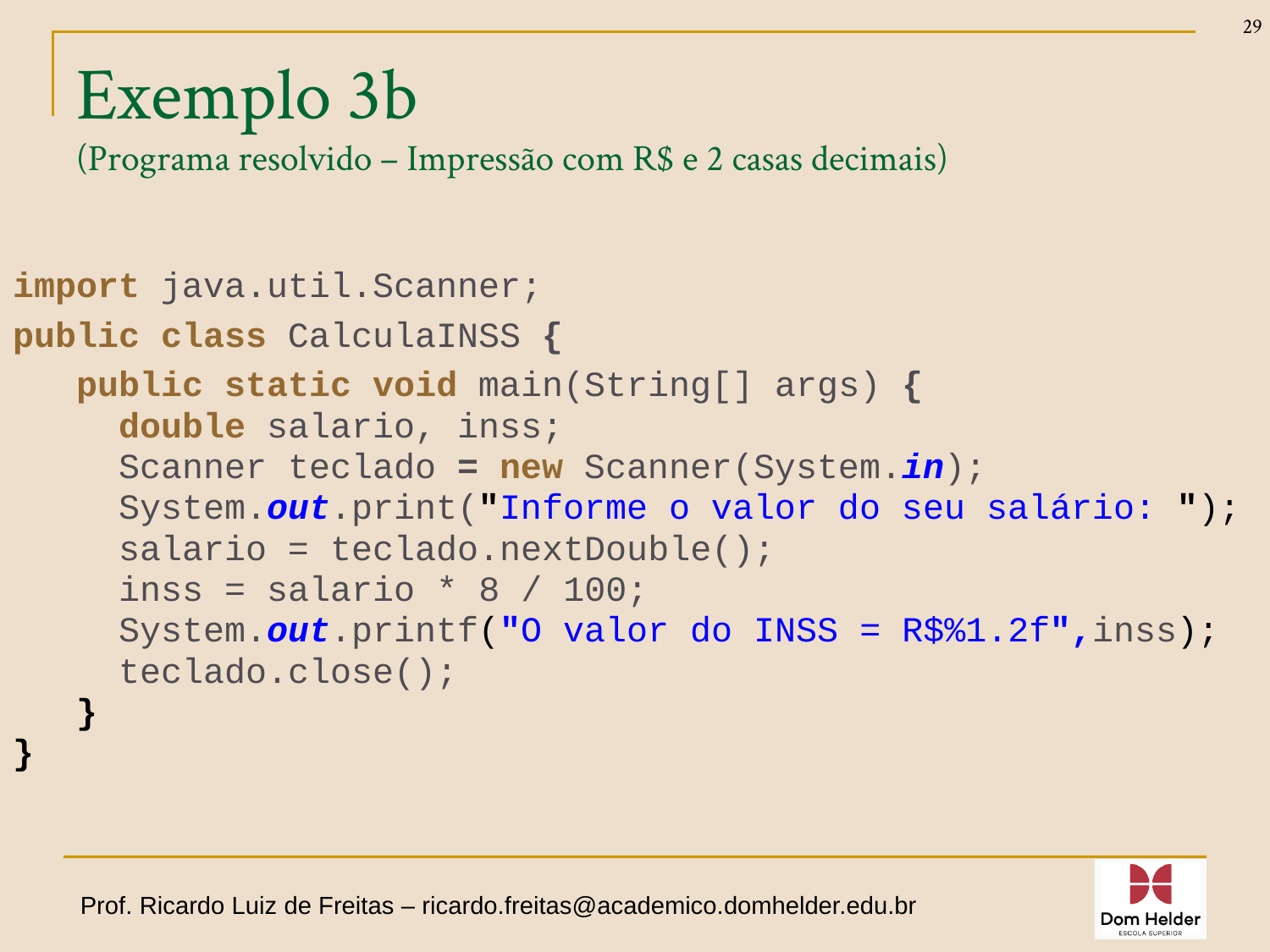

29
# Exemplo 3b (Programa resolvido – Impressão com R$ e 2 casas decimais)
import java.util.Scanner;
public class CalculaINSS {
   public static void main(String[] args) {
     double salario, inss;
     Scanner teclado = new Scanner(System.in);
     System.out.print("Informe o valor do seu salário: ");
     salario = teclado.nextDouble();
     inss = salario * 8 / 100;
     System.out.printf("O valor do INSS = R$%1.2f",inss);
     teclado.close();
   }
}